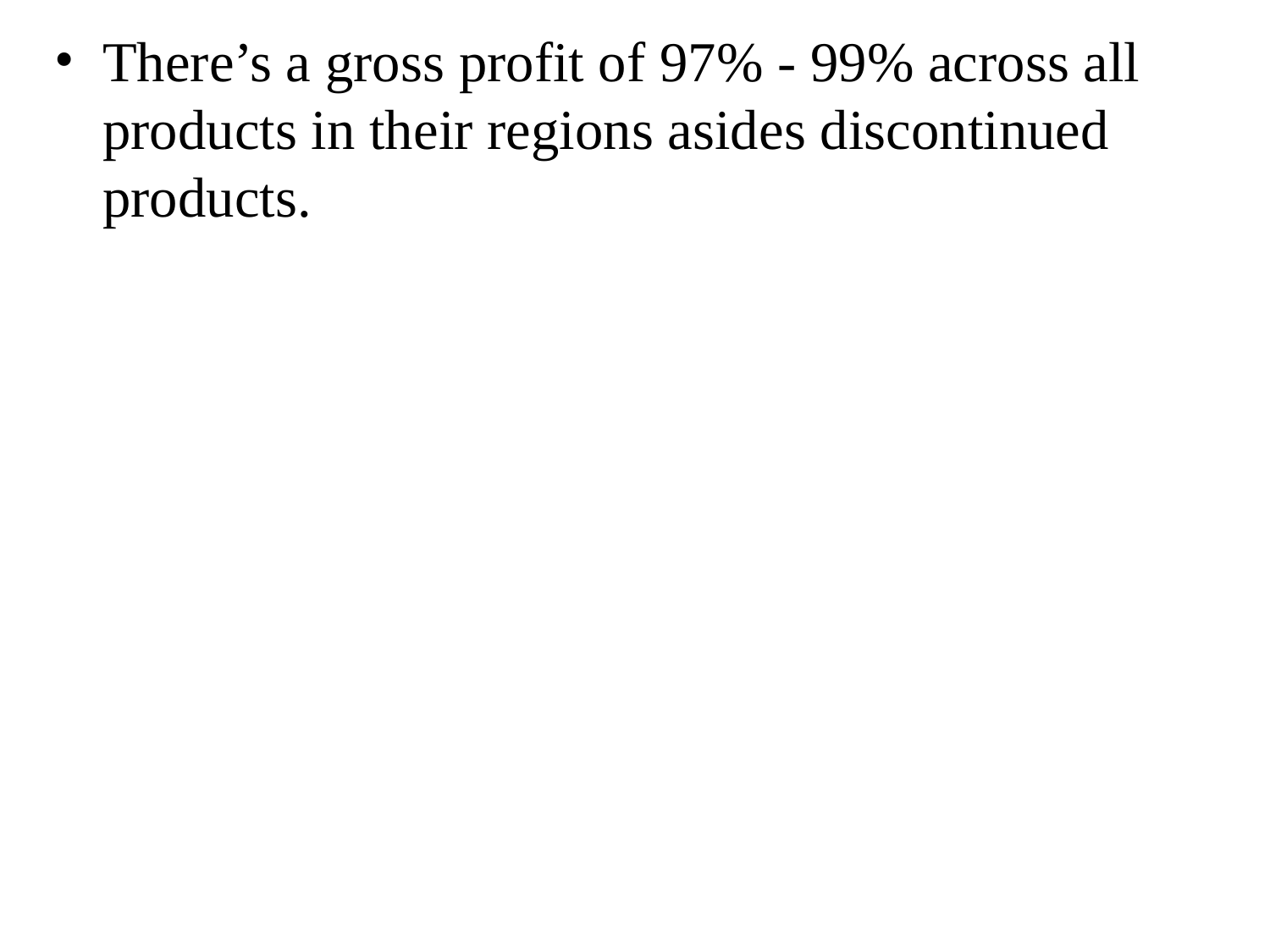

There’s a gross profit of 97% - 99% across all products in their regions asides discontinued products.